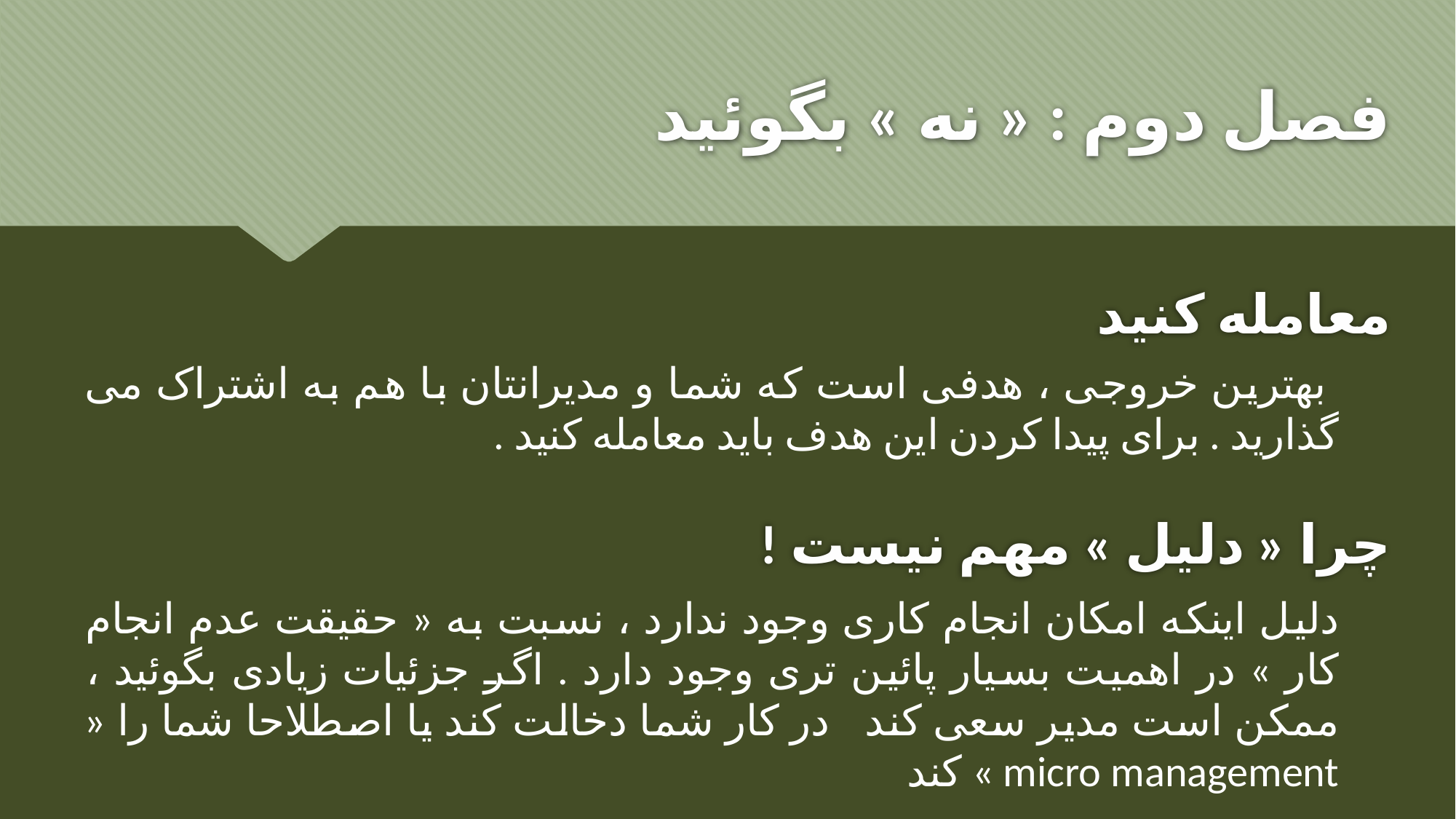

# فصل دوم : « نه » بگوئید
معامله کنید
 بهترین خروجی ، هدفی است که شما و مدیرانتان با هم به اشتراک می گذارید . برای پیدا کردن این هدف باید معامله کنید .
چرا « دلیل » مهم نیست !
دلیل اینکه امکان انجام کاری وجود ندارد ، نسبت به « حقیقت عدم انجام کار » در اهمیت بسیار پائین تری وجود دارد . اگر جزئیات زیادی بگوئید ، ممکن است مدیر سعی کند   در کار شما دخالت کند یا اصطلاحا شما را « micro management » کند